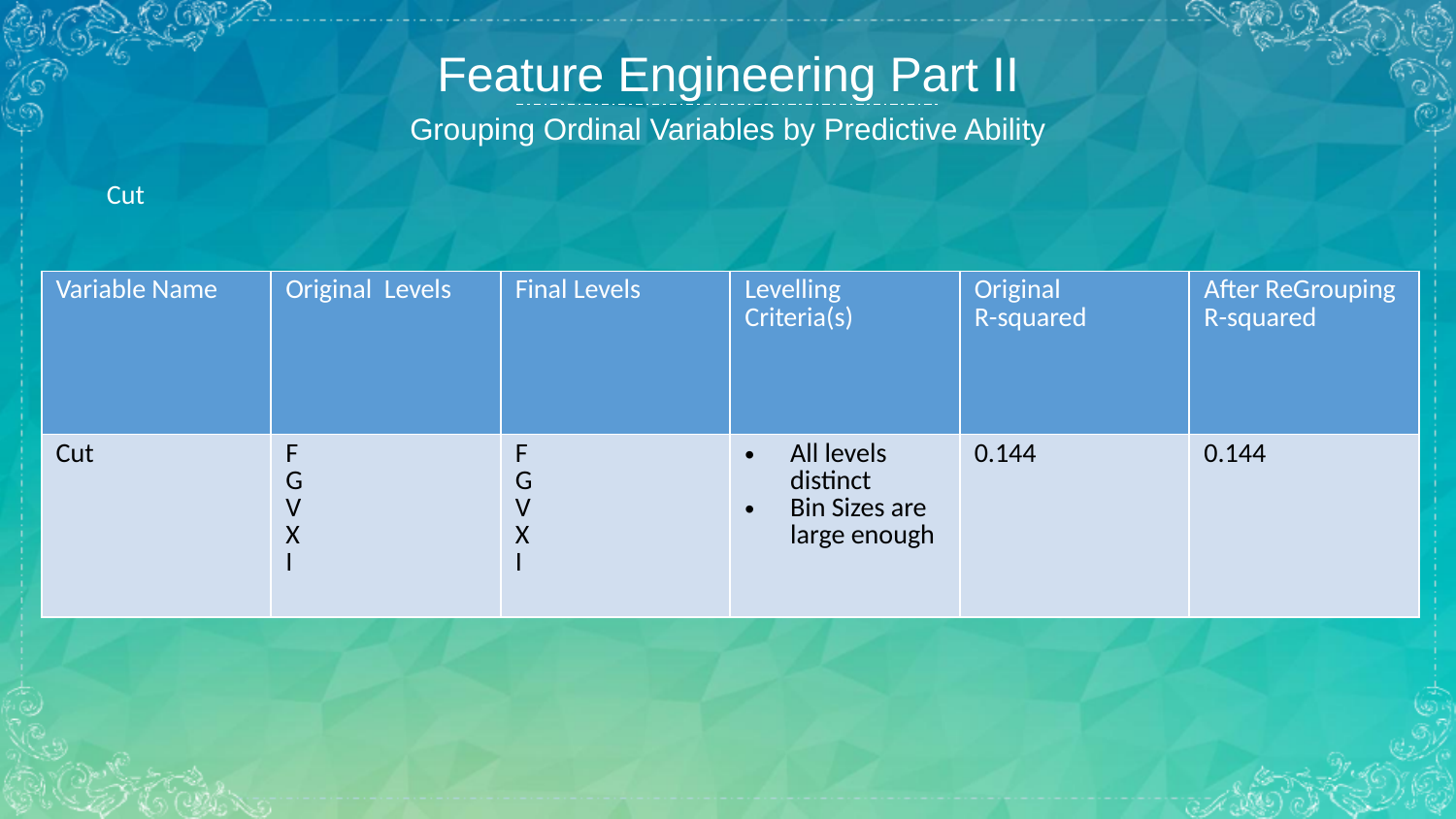

Feature Engineering Part II
Grouping Ordinal Variables by Predictive Ability
Cut
| Variable Name | Original Levels | Final Levels | Levelling Criteria(s) | Original R-squared | After ReGrouping R-squared |
| --- | --- | --- | --- | --- | --- |
| Cut | F G V X I | F G V X I | All levels distinct Bin Sizes are large enough | 0.144 | 0.144 |